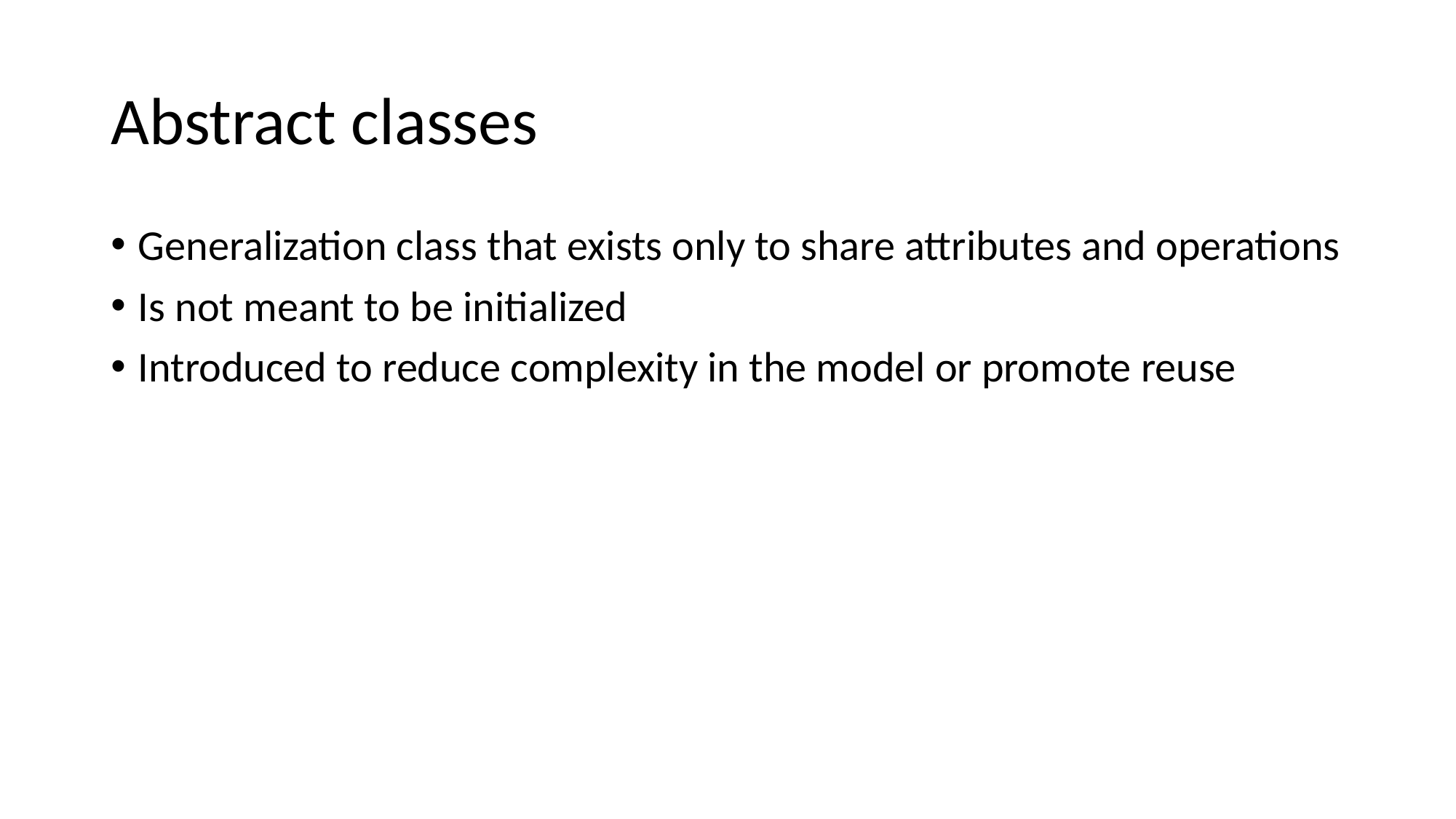

# Abstract classes
Generalization class that exists only to share attributes and operations
Is not meant to be initialized
Introduced to reduce complexity in the model or promote reuse